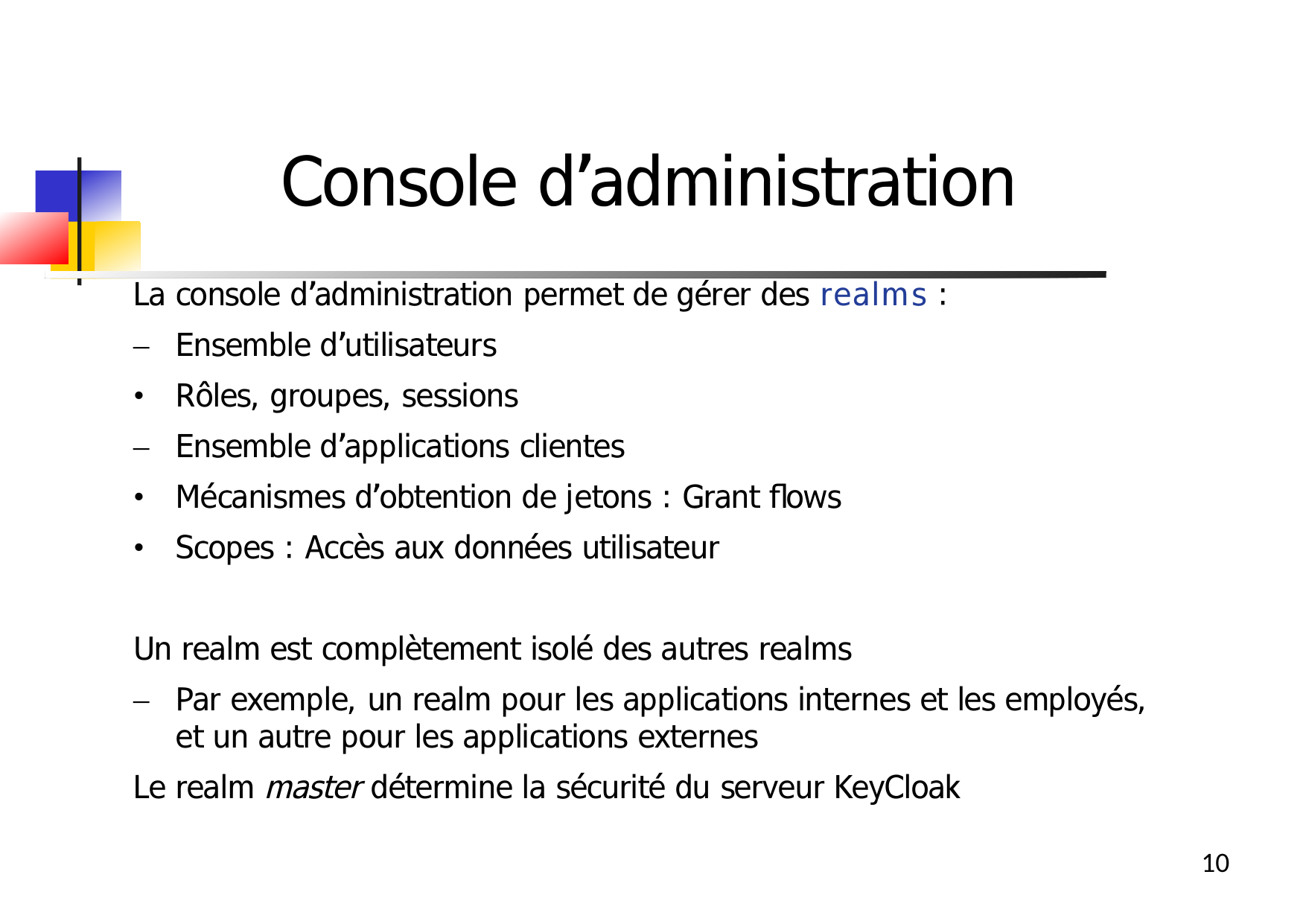

Console d’administration
La console d’administration permet de gérer des realms :
Ensemble d’utilisateurs
Rôles, groupes, sessions
Ensemble d’applications clientes
Mécanismes d’obtention de jetons : Grant flows
Scopes : Accès aux données utilisateur

Un realm est complètement isolé des autres realms
Par exemple, un realm pour les applications internes et les employés, et un autre pour les applications externes
Le realm master détermine la sécurité du serveur KeyCloak